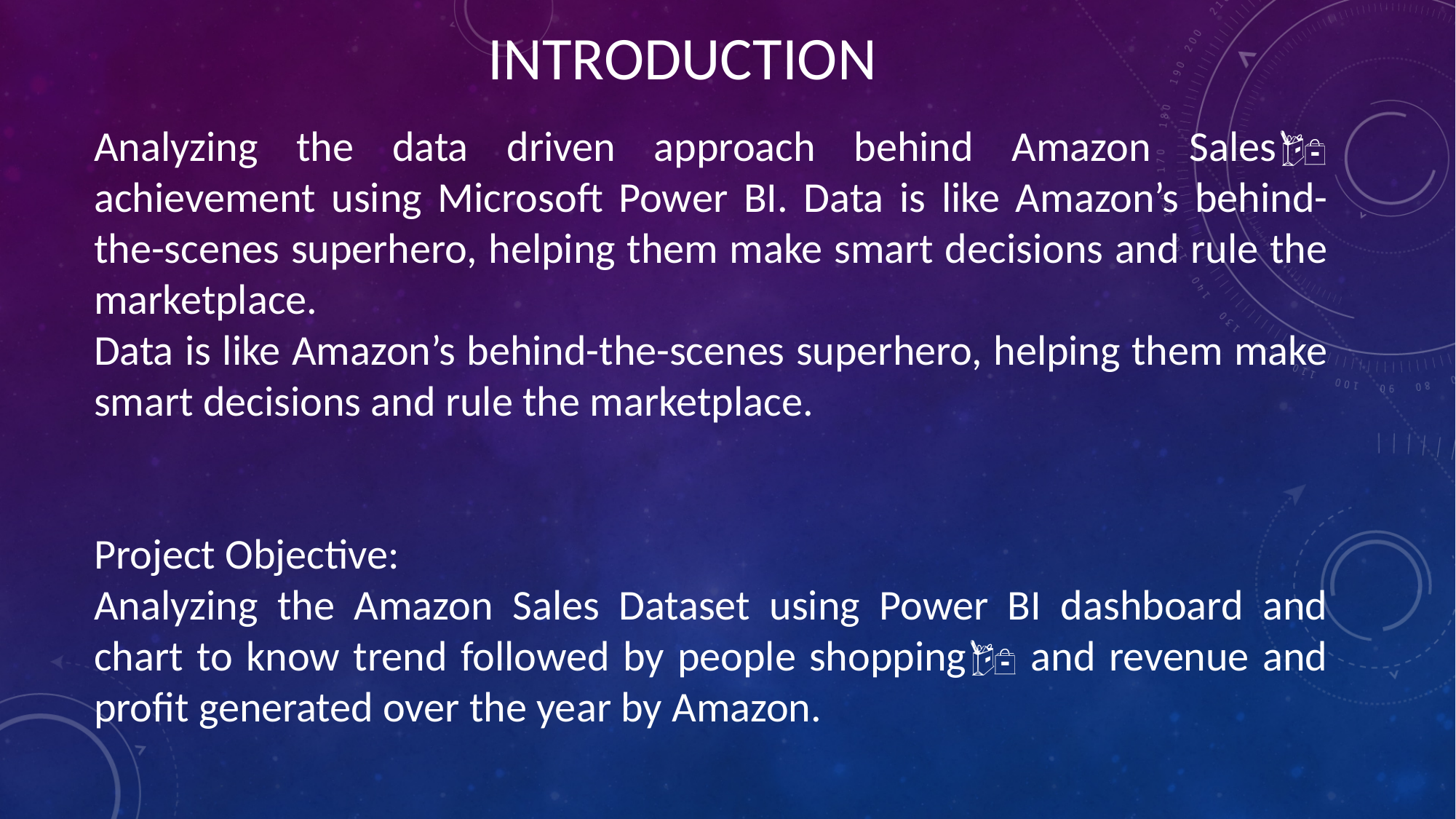

INTRODUCTION
Analyzing the data driven approach behind Amazon Sales🛍️ achievement using Microsoft Power BI. Data is like Amazon’s behind-the-scenes superhero, helping them make smart decisions and rule the marketplace.
Data is like Amazon’s behind-the-scenes superhero, helping them make smart decisions and rule the marketplace.

Project Objective:
Analyzing the Amazon Sales Dataset using Power BI dashboard and chart to know trend followed by people shopping🛍️ and revenue and profit generated over the year by Amazon.